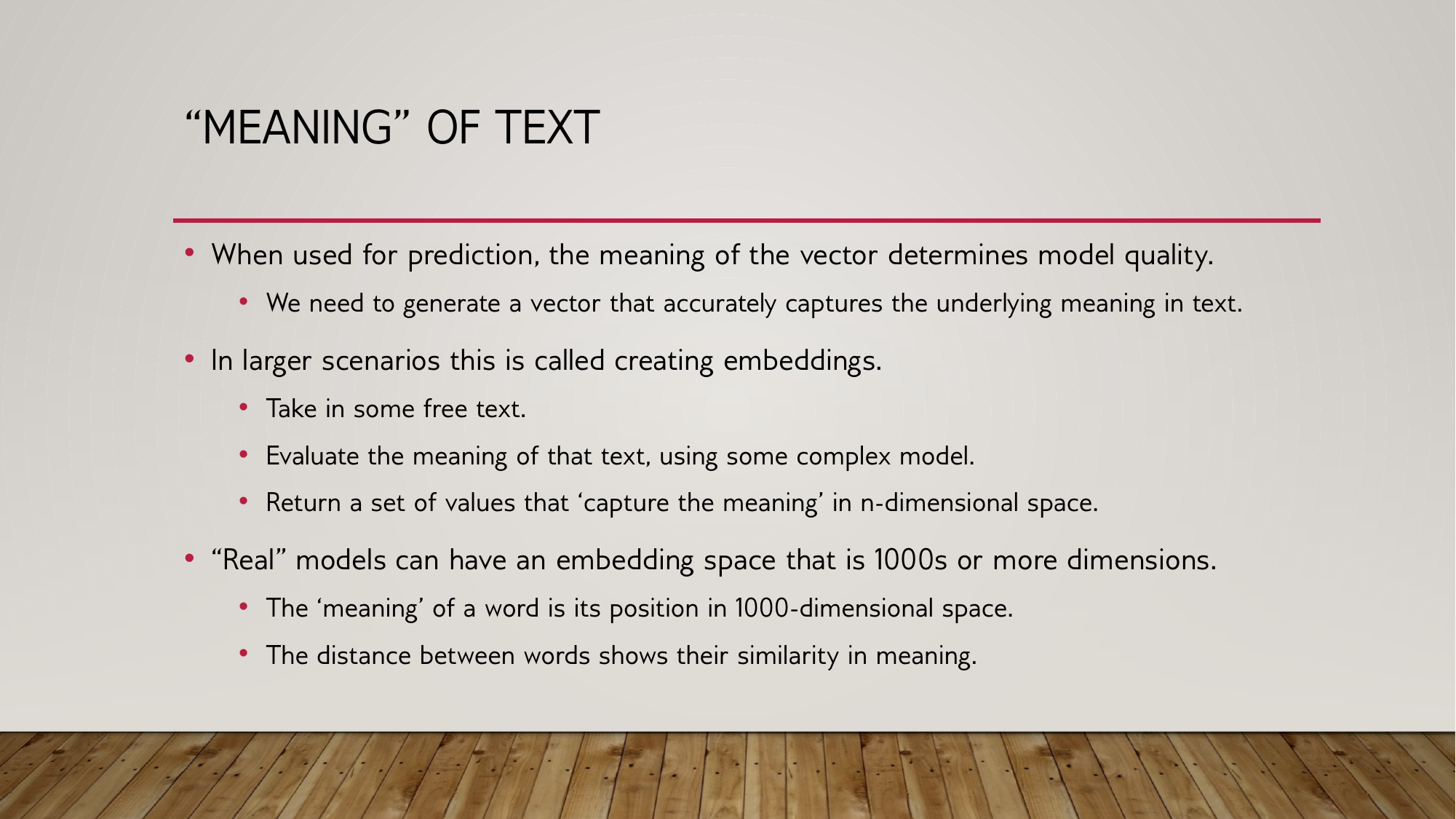

# “meaning” of Text
When used for prediction, the meaning of the vector determines model quality.
We need to generate a vector that accurately captures the underlying meaning in text.
In larger scenarios this is called creating embeddings.
Take in some free text.
Evaluate the meaning of that text, using some complex model.
Return a set of values that ‘capture the meaning’ in n-dimensional space.
“Real” models can have an embedding space that is 1000s or more dimensions.
The ‘meaning’ of a word is its position in 1000-dimensional space.
The distance between words shows their similarity in meaning.